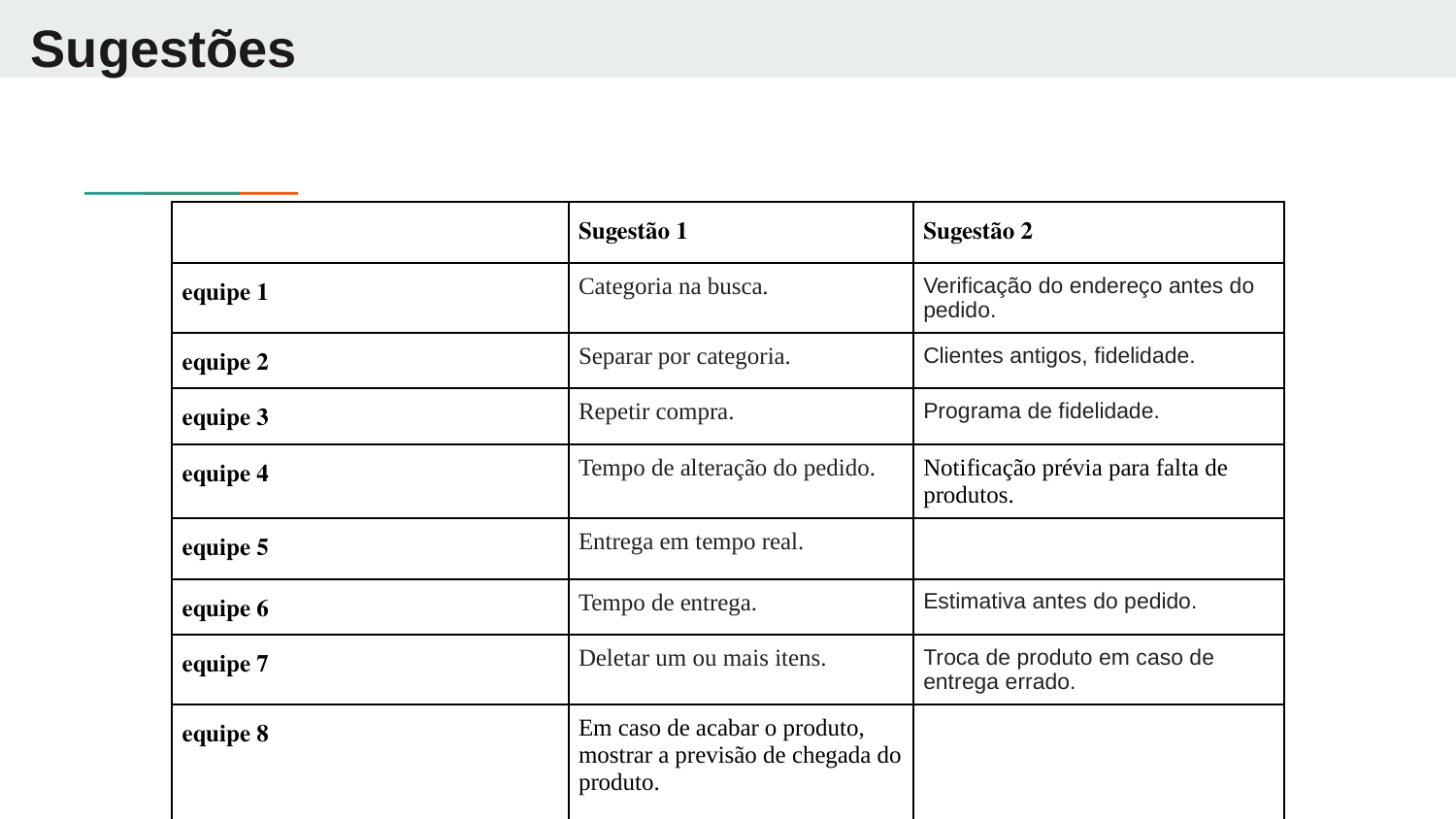

Sugestões

|  | Sugestão 1 | Sugestão 2 |
| --- | --- | --- |
| equipe 1 | Categoria na busca. | Verificação do endereço antes do pedido. |
| equipe 2 | Separar por categoria. | Clientes antigos, fidelidade. |
| equipe 3 | Repetir compra. | Programa de fidelidade. |
| equipe 4 | Tempo de alteração do pedido. | Notificação prévia para falta de produtos. |
| equipe 5 | Entrega em tempo real. |  |
| equipe 6 | Tempo de entrega. | Estimativa antes do pedido. |
| equipe 7 | Deletar um ou mais itens. | Troca de produto em caso de entrega errado. |
| equipe 8 | Em caso de acabar o produto, mostrar a previsão de chegada do produto. |  |